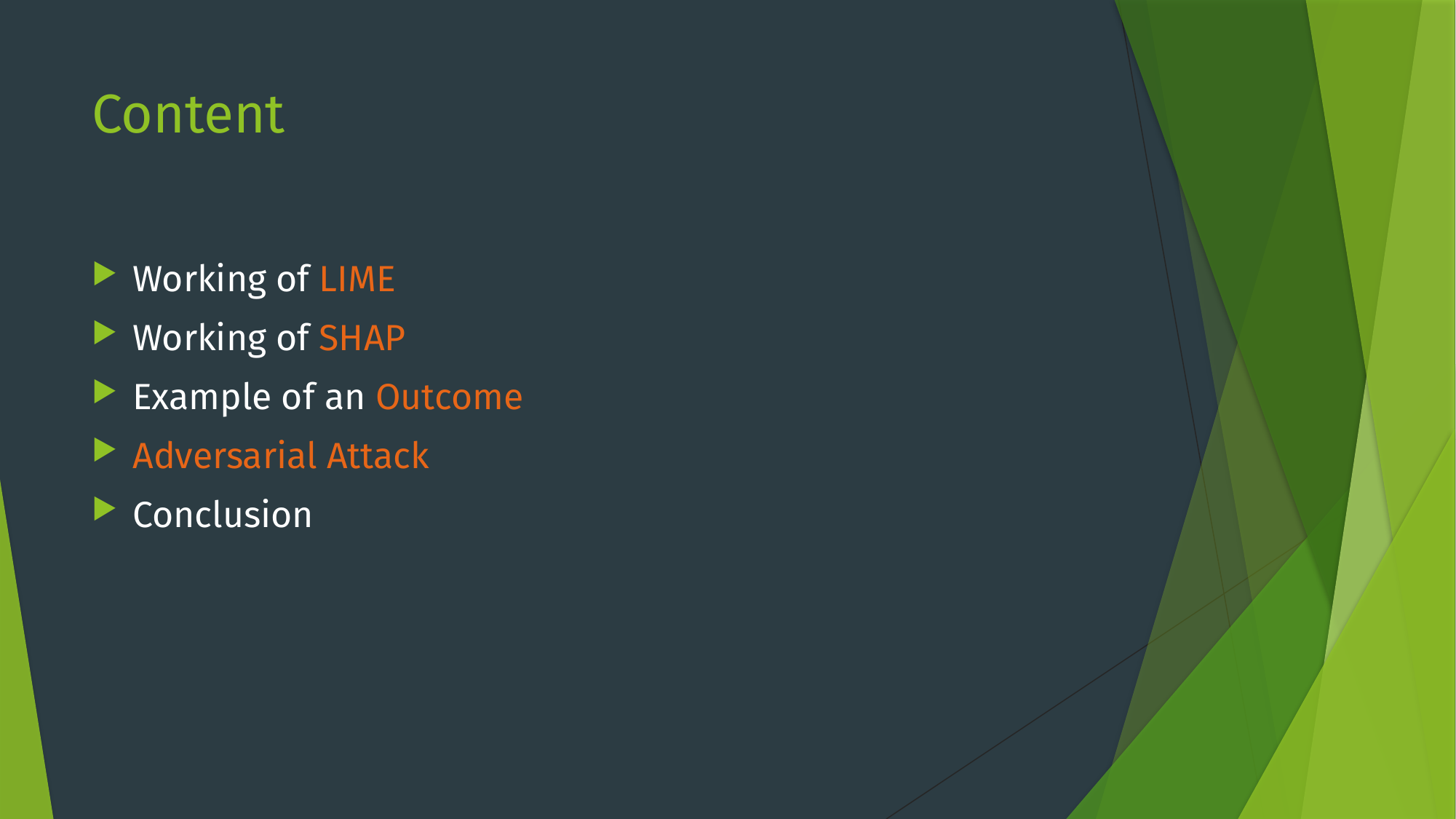

# Content
Working of LIME
Working of SHAP
Example of an Outcome
Adversarial Attack
Conclusion